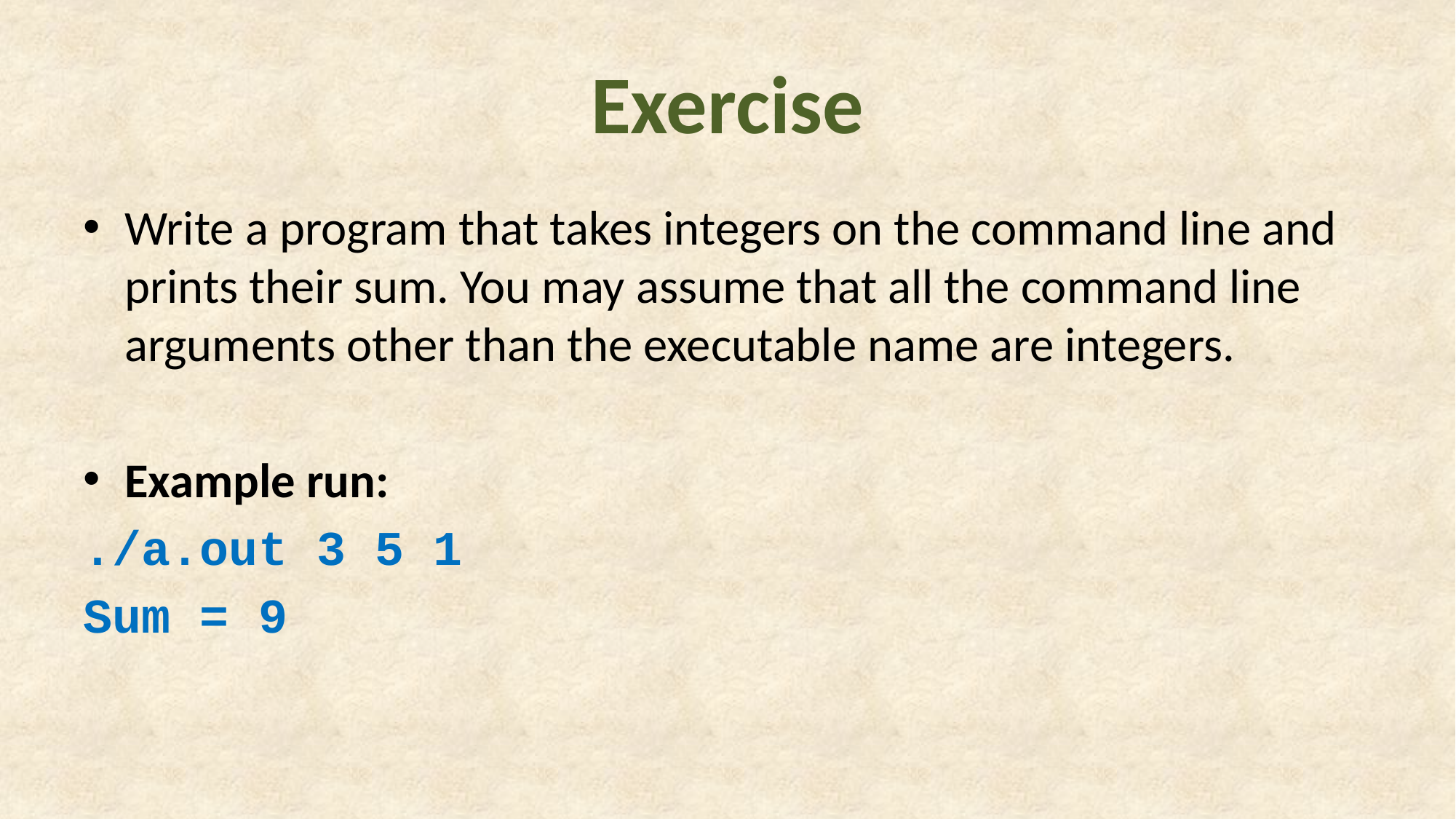

# Exercise
Write a program that takes integers on the command line and prints their sum. You may assume that all the command line arguments other than the executable name are integers.

Example run:
./a.out 3 5 1
Sum = 9